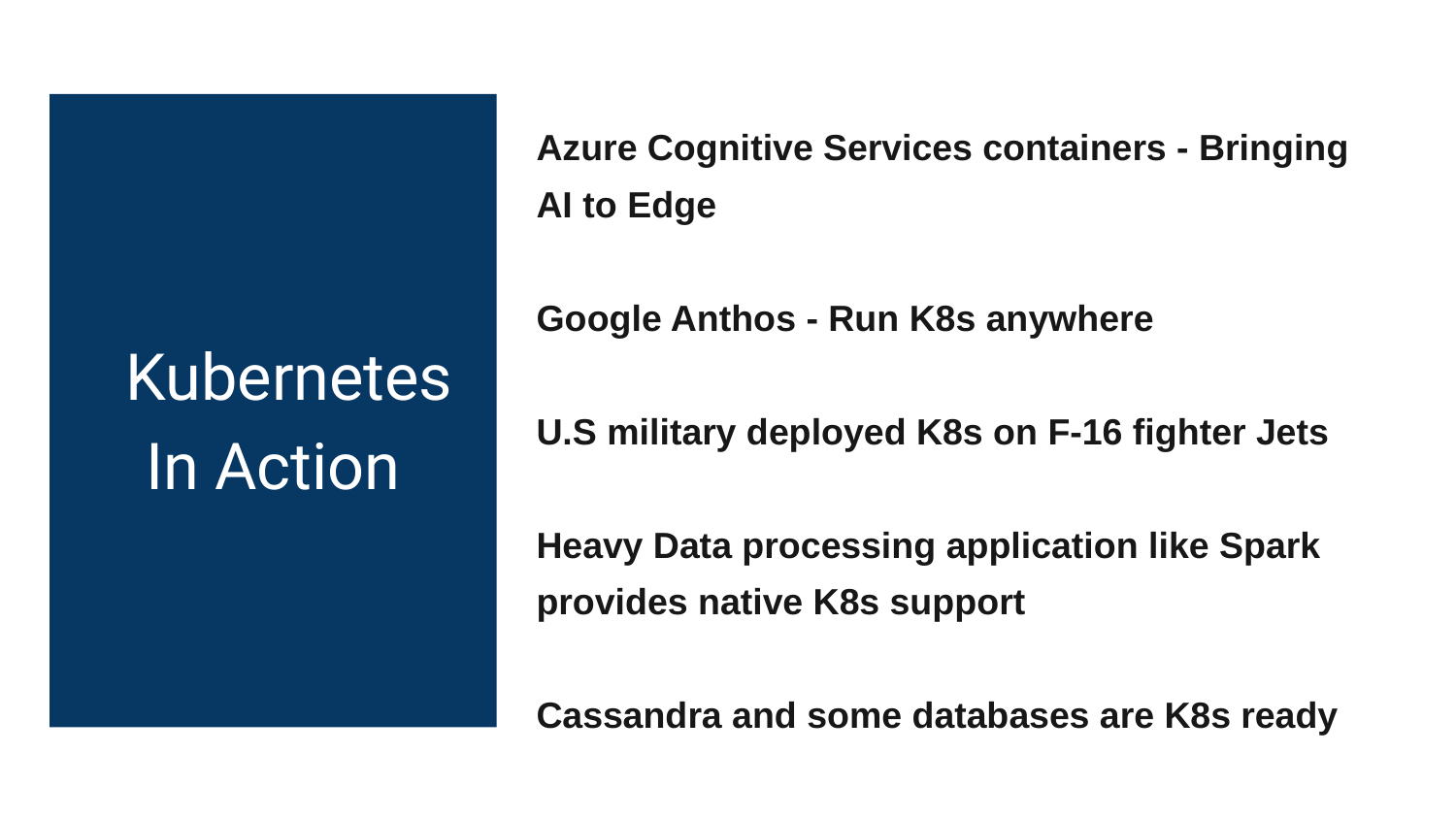

Kubernetes In Action
Azure Cognitive Services containers - Bringing AI to Edge

Google Anthos - Run K8s anywhere

U.S military deployed K8s on F-16 fighter Jets

Heavy Data processing application like Spark provides native K8s support

Cassandra and some databases are K8s ready